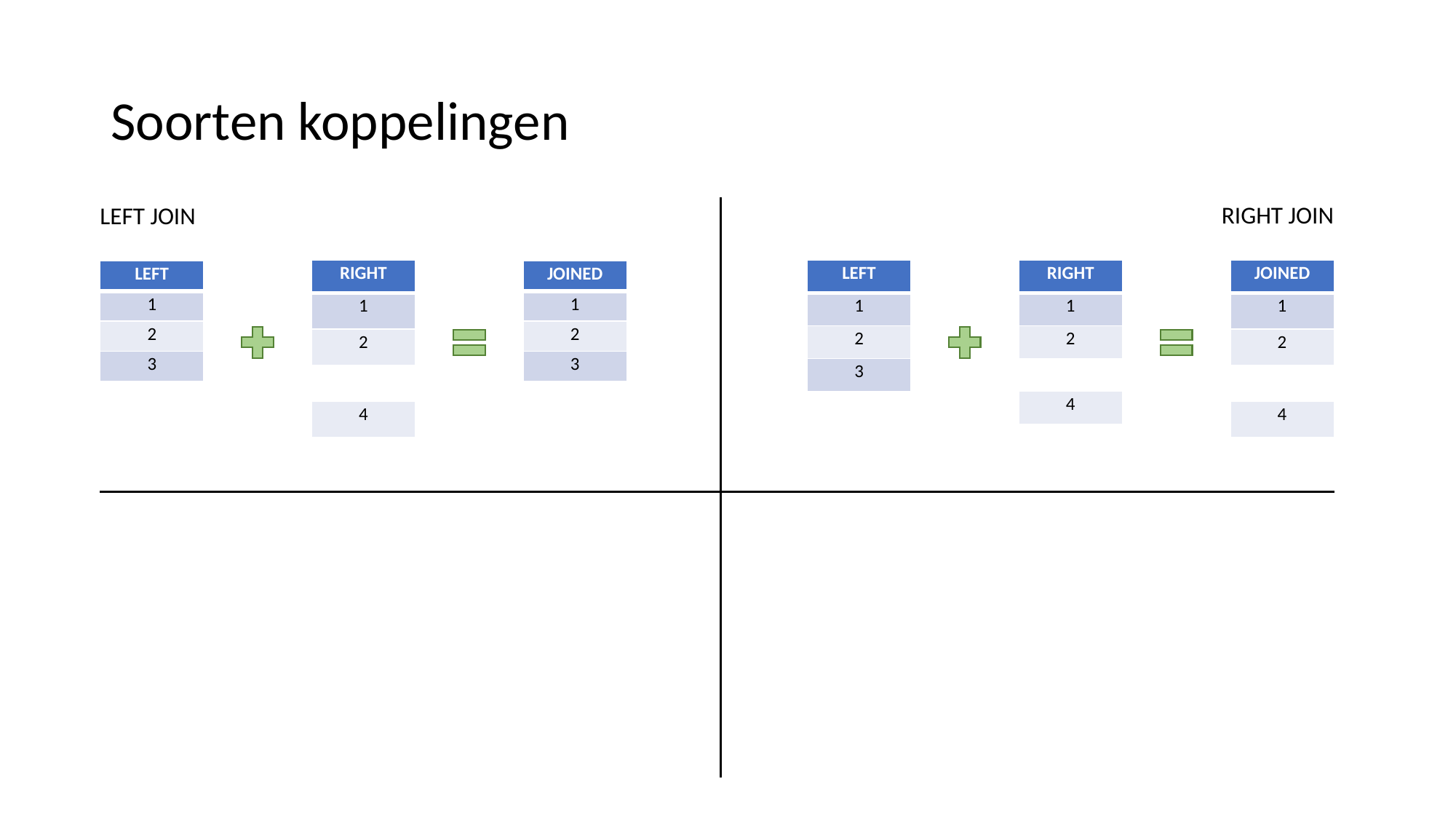

# Soorten koppelingen
RIGHT JOIN
LEFT JOIN
| RIGHT |
| --- |
| 1 |
| 2 |
|  |
| 4 |
| LEFT |
| --- |
| 1 |
| 2 |
| 3 |
|  |
| RIGHT |
| --- |
| 1 |
| 2 |
|  |
| 4 |
| JOINED |
| --- |
| 1 |
| 2 |
|  |
| 4 |
| LEFT |
| --- |
| 1 |
| 2 |
| 3 |
|  |
| JOINED |
| --- |
| 1 |
| 2 |
| 3 |
|  |